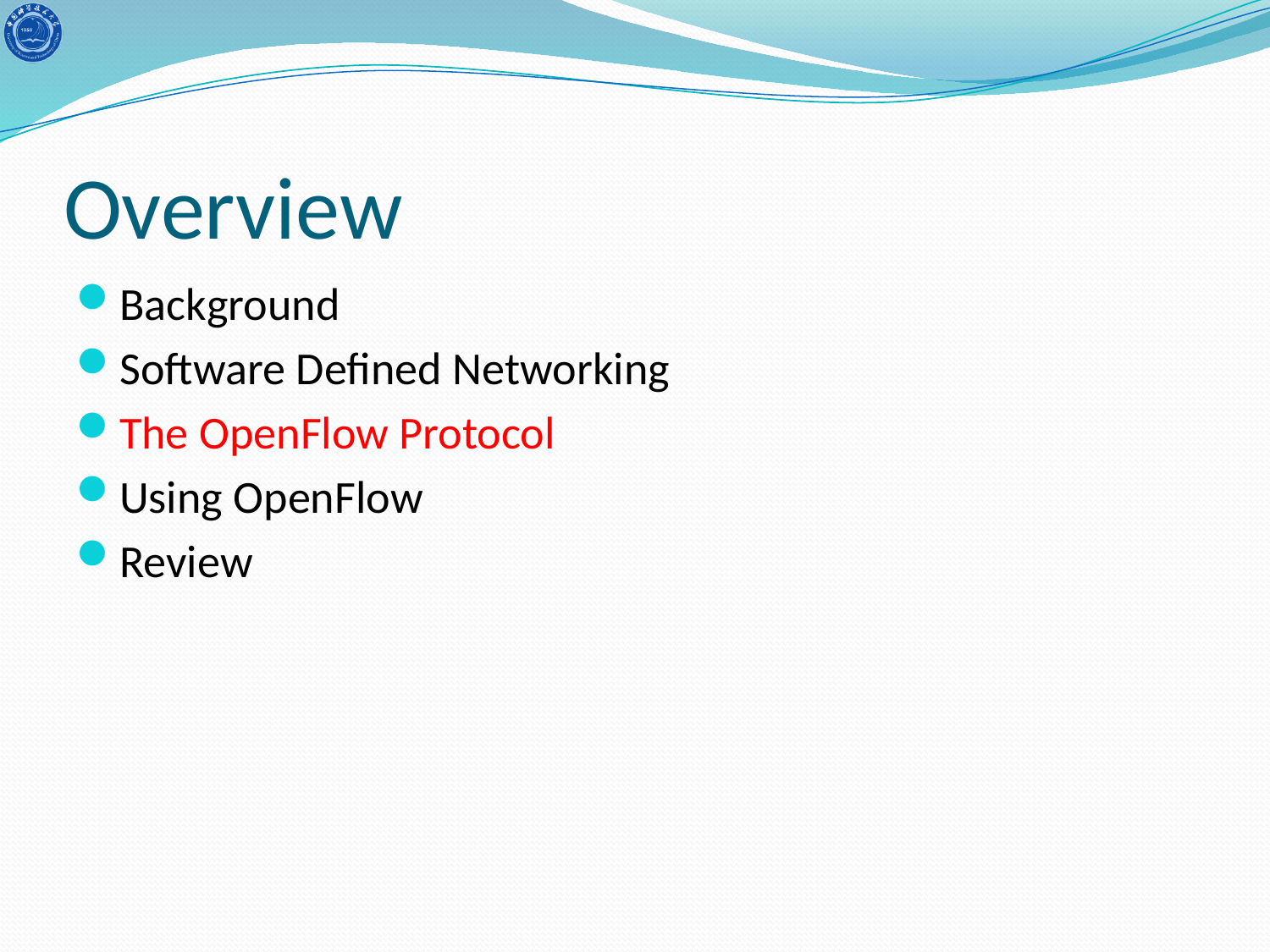

# Overview
Background
Software Defined Networking
The OpenFlow Protocol
Using OpenFlow
Review